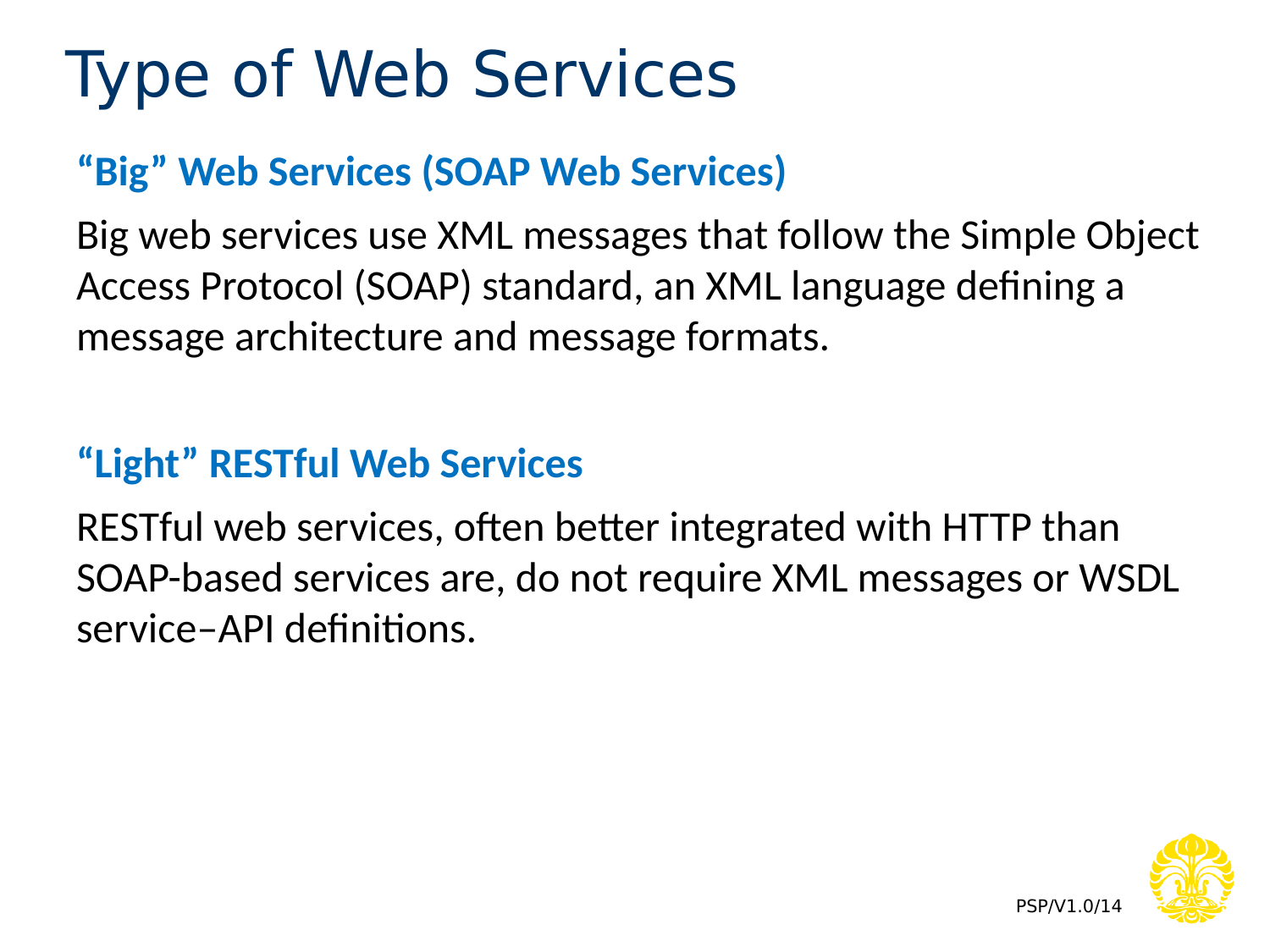

# Type of Web Services
“Big” Web Services (SOAP Web Services)
Big web services use XML messages that follow the Simple Object Access Protocol (SOAP) standard, an XML language defining a message architecture and message formats.

“Light” RESTful Web Services
RESTful web services, often better integrated with HTTP than SOAP-based services are, do not require XML messages or WSDL service–API definitions.